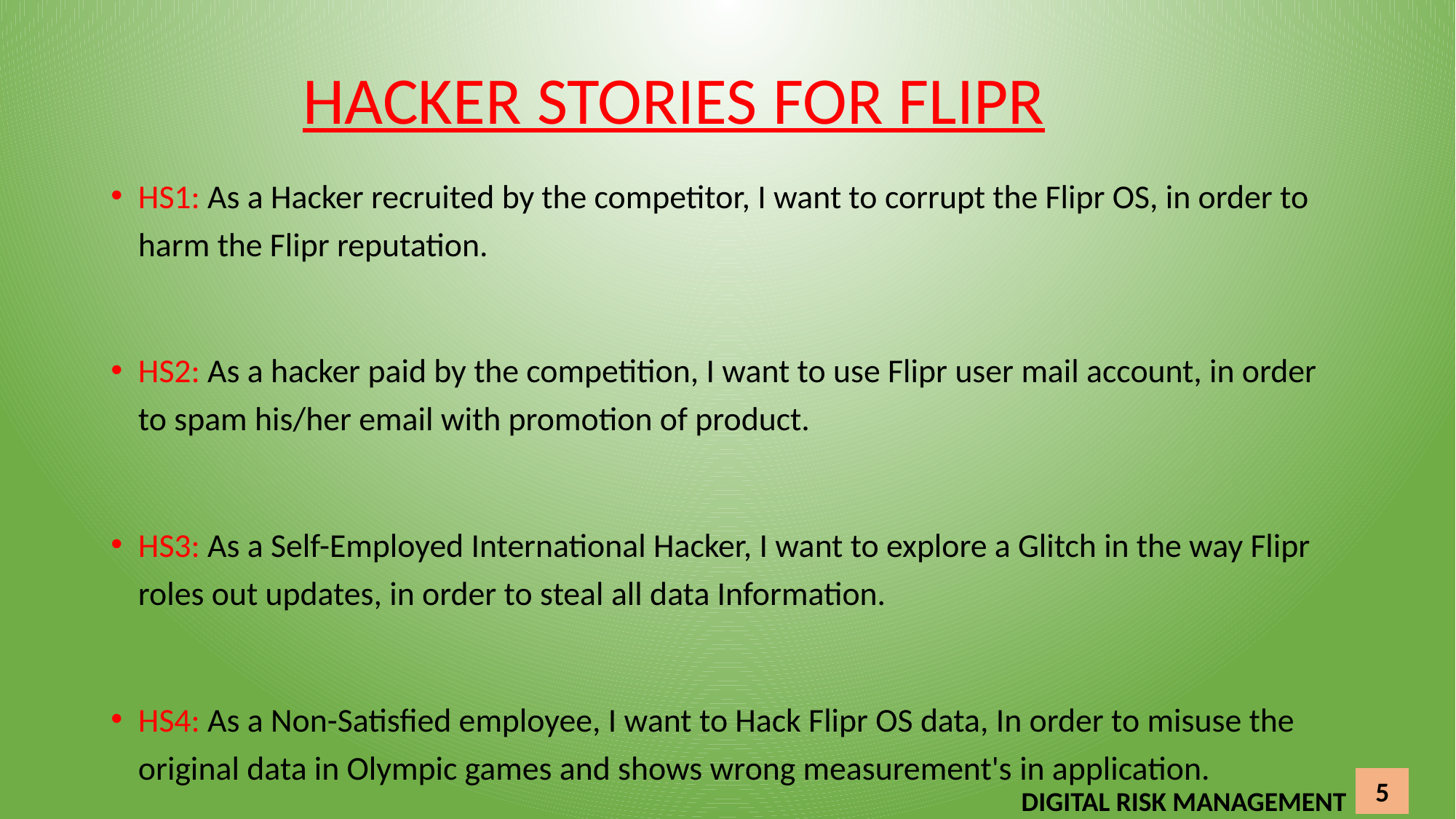

# HACKER STORIES FOR FLIPR
HS1: As a Hacker recruited by the competitor, I want to corrupt the Flipr OS, in order to harm the Flipr reputation.

HS2: As a hacker paid by the competition, I want to use Flipr user mail account, in order to spam his/her email with promotion of product.

HS3: As a Self-Employed International Hacker, I want to explore a Glitch in the way Flipr roles out updates, in order to steal all data Information.

HS4: As a Non-Satisfied employee, I want to Hack Flipr OS data, In order to misuse the original data in Olympic games and shows wrong measurement's in application.

5
DIGITAL RISK MANAGEMENT